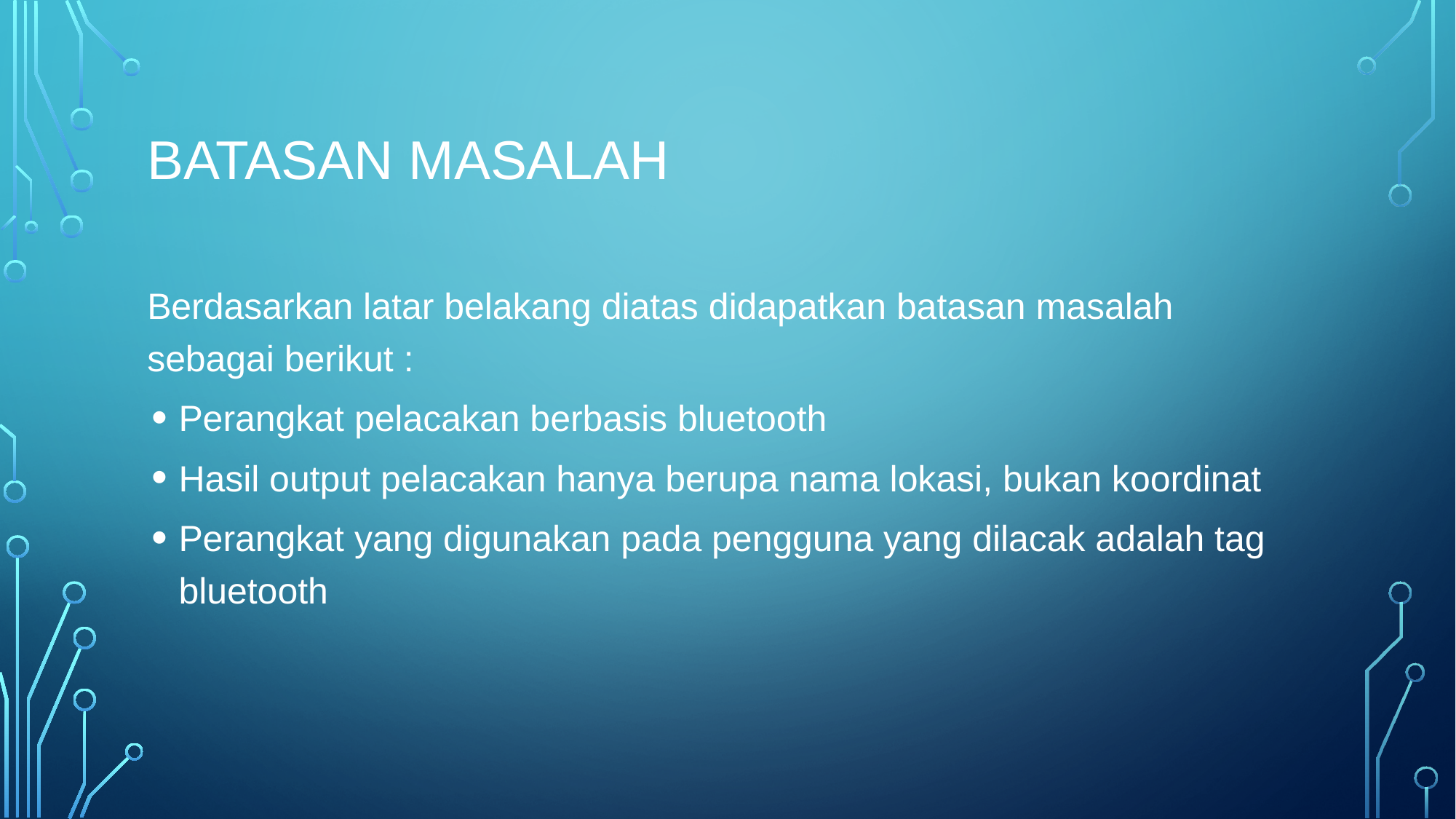

# Batasan masalah
Berdasarkan latar belakang diatas didapatkan batasan masalah sebagai berikut :
Perangkat pelacakan berbasis bluetooth
Hasil output pelacakan hanya berupa nama lokasi, bukan koordinat
Perangkat yang digunakan pada pengguna yang dilacak adalah tag bluetooth